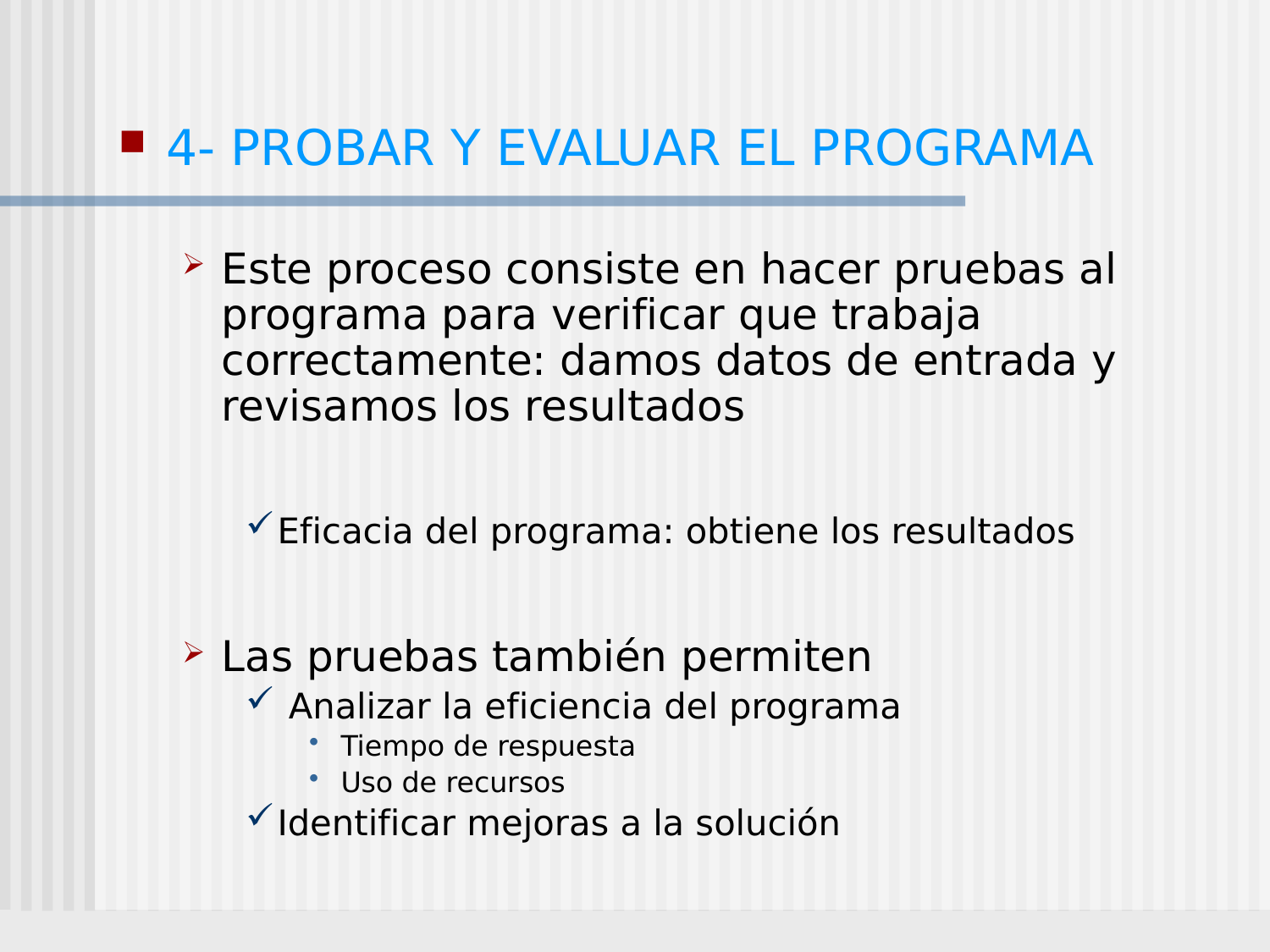

#
4- PROBAR Y EVALUAR EL PROGRAMA

Este proceso consiste en hacer pruebas al programa para verificar que trabaja correctamente: damos datos de entrada y revisamos los resultados

Eficacia del programa: obtiene los resultados

Las pruebas también permiten
 Analizar la eficiencia del programa
Tiempo de respuesta
Uso de recursos
Identificar mejoras a la solución